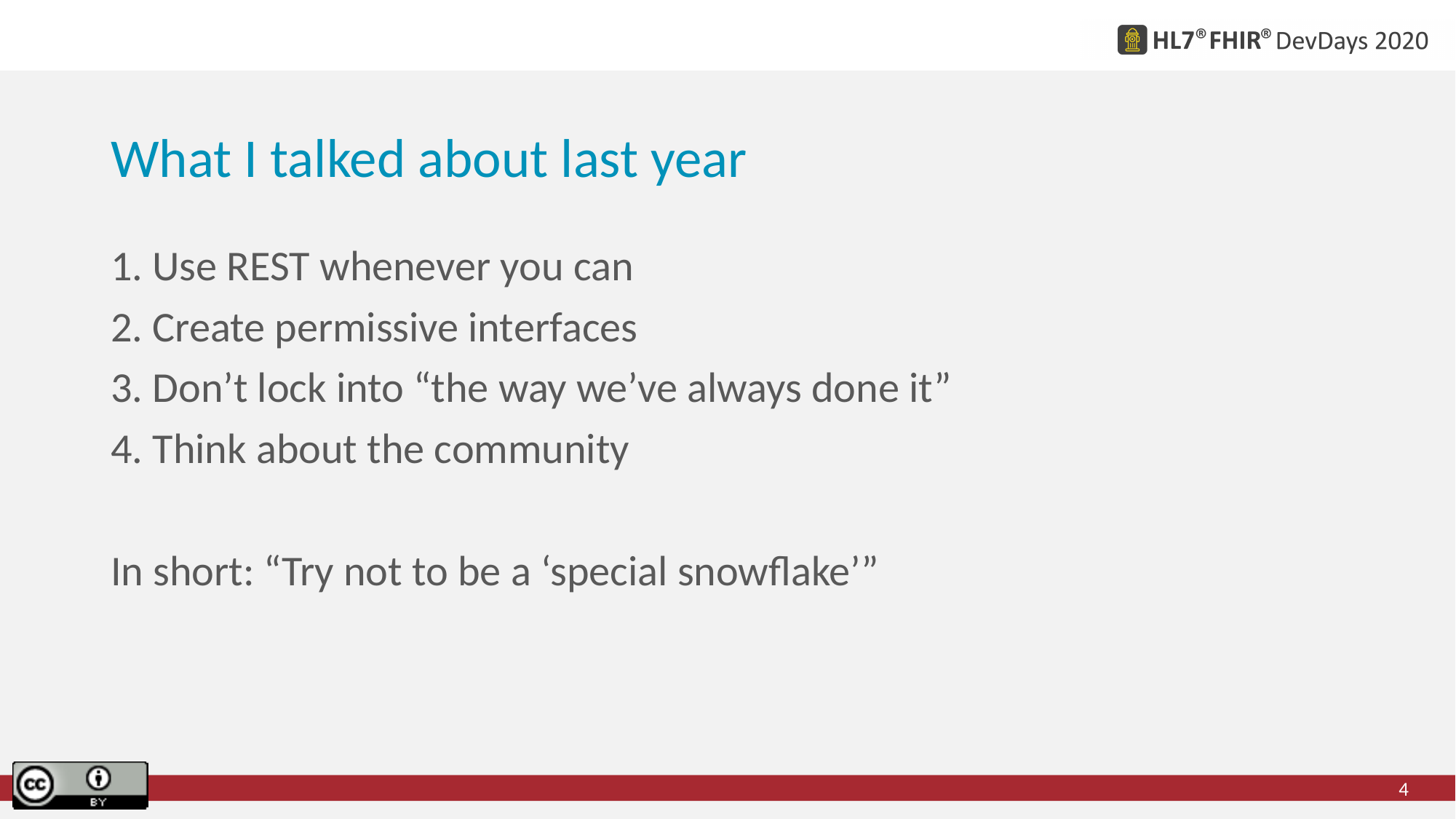

# What I talked about last year
1. Use REST whenever you can
2. Create permissive interfaces
3. Don’t lock into “the way we’ve always done it”
4. Think about the community

In short: “Try not to be a ‘special snowflake’”